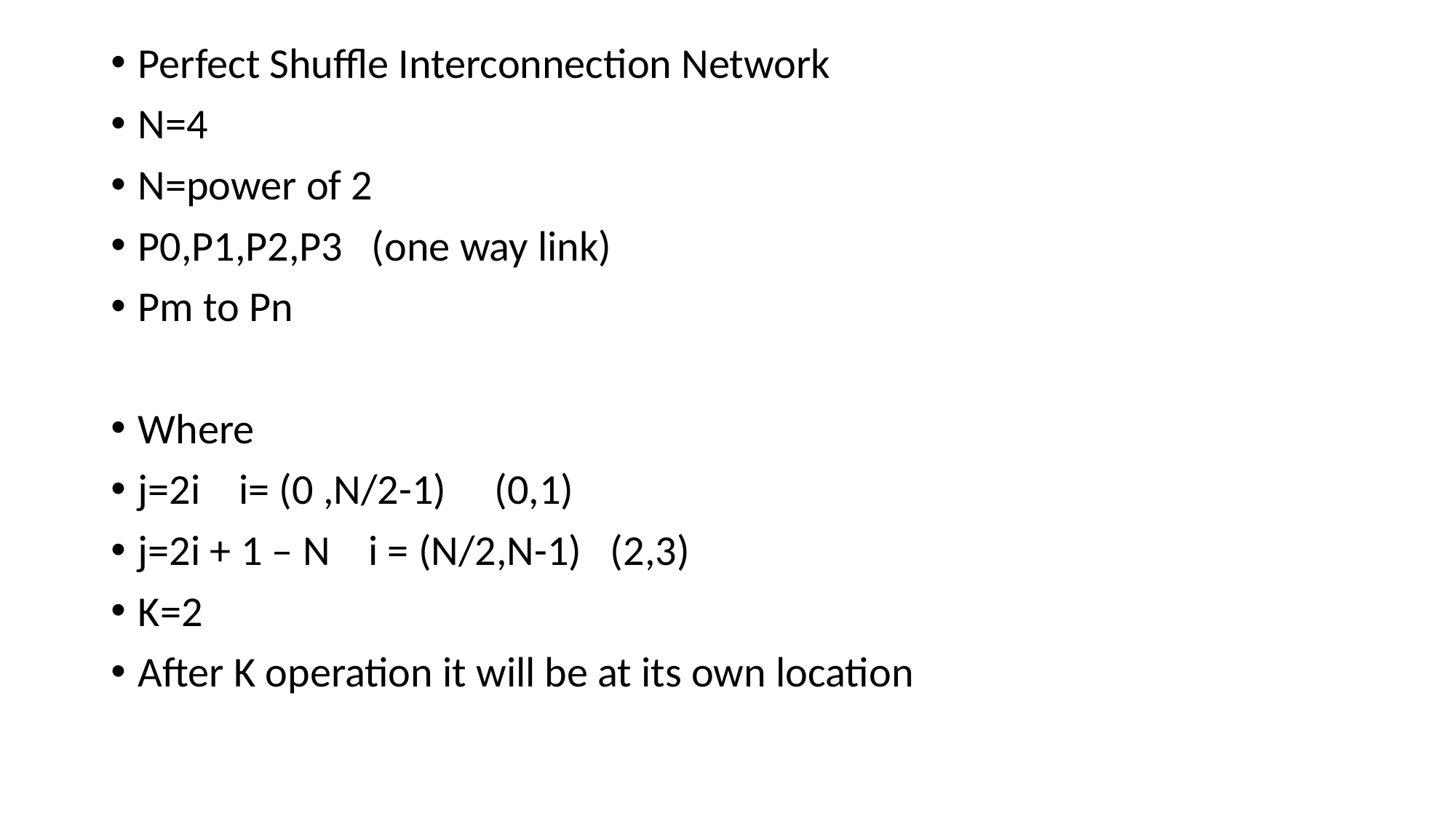

Perfect Shuffle Interconnection Network
N=4
N=power of 2
P0,P1,P2,P3   (one way link)
Pm to Pn

Where
j=2i    i= (0 ,N/2-1)     (0,1)
j=2i + 1 – N    i = (N/2,N-1)   (2,3)
K=2
After K operation it will be at its own location